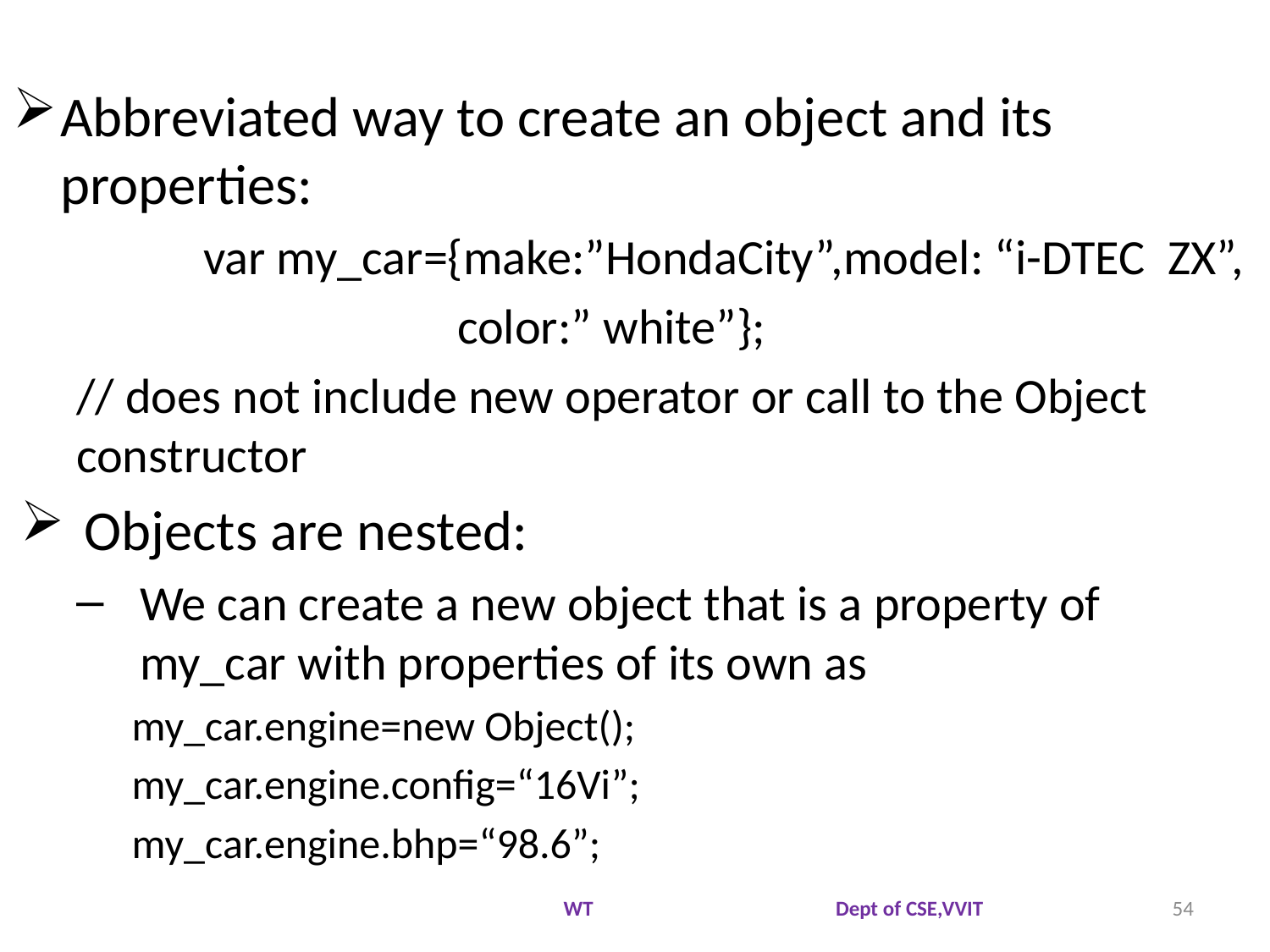

Abbreviated way to create an object and its properties:
	var my_car={make:”HondaCity”,model: “i-DTEC  ZX”,
			color:” white”};
// does not include new operator or call to the Object constructor
Objects are nested:
We can create a new object that is a property of my_car with properties of its own as
my_car.engine=new Object();
my_car.engine.config=“16Vi”;
my_car.engine.bhp=“98.6”;

WT                                                  Dept of CSE,VVIT
54